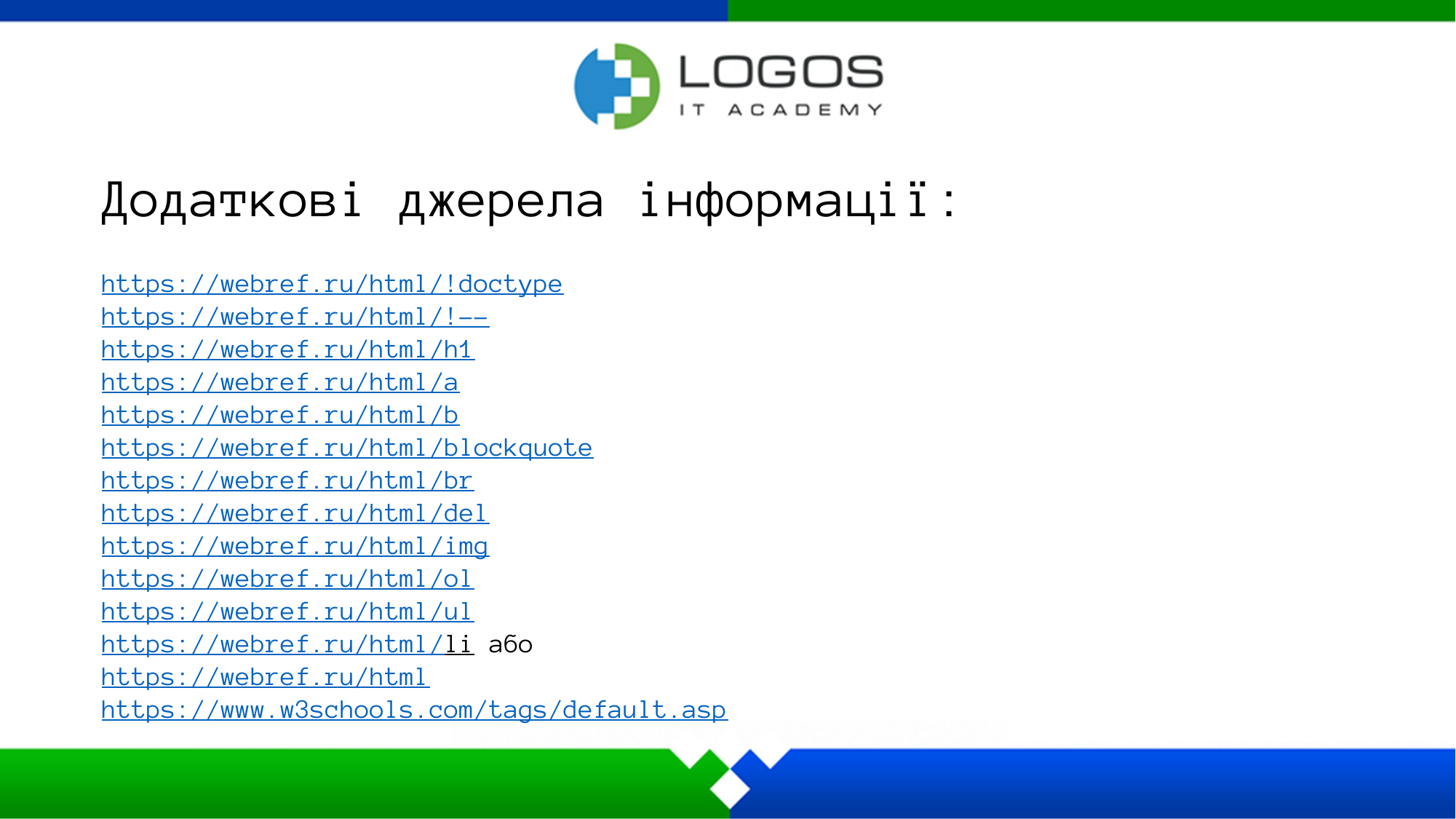

Додаткові джерела інформації:
https://webref.ru/html/!doctype
https://webref.ru/html/!--
https://webref.ru/html/h1
https://webref.ru/html/a
https://webref.ru/html/b
https://webref.ru/html/blockquote
https://webref.ru/html/br
https://webref.ru/html/del
https://webref.ru/html/img
https://webref.ru/html/ol
https://webref.ru/html/ul
https://webref.ru/html/li або
https://webref.ru/html
https://www.w3schools.com/tags/default.asp